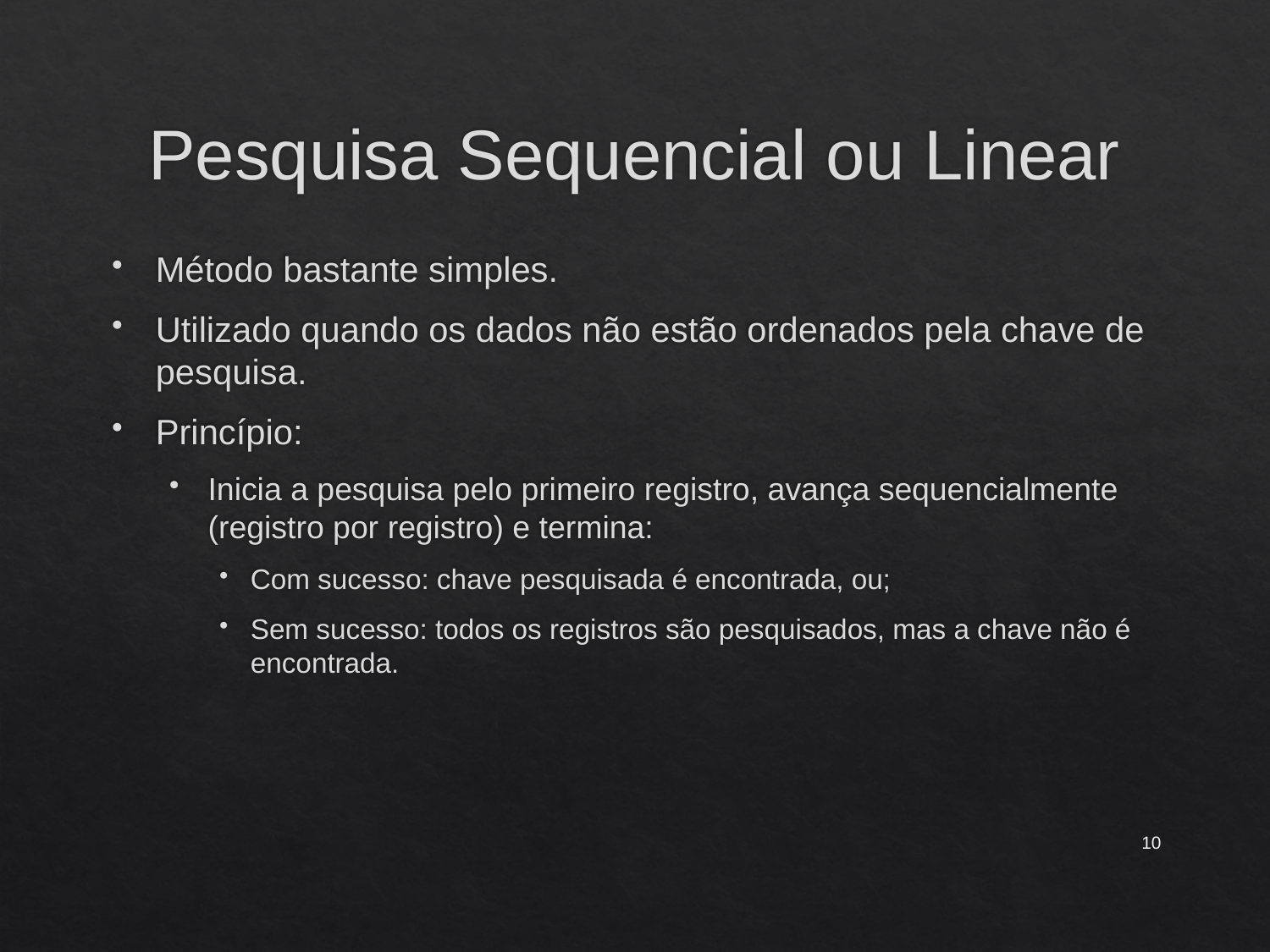

# Pesquisa Sequencial ou Linear
Método bastante simples.
Utilizado quando os dados não estão ordenados pela chave de pesquisa.
Princípio:
Inicia a pesquisa pelo primeiro registro, avança sequencialmente (registro por registro) e termina:
Com sucesso: chave pesquisada é encontrada, ou;
Sem sucesso: todos os registros são pesquisados, mas a chave não é encontrada.
10